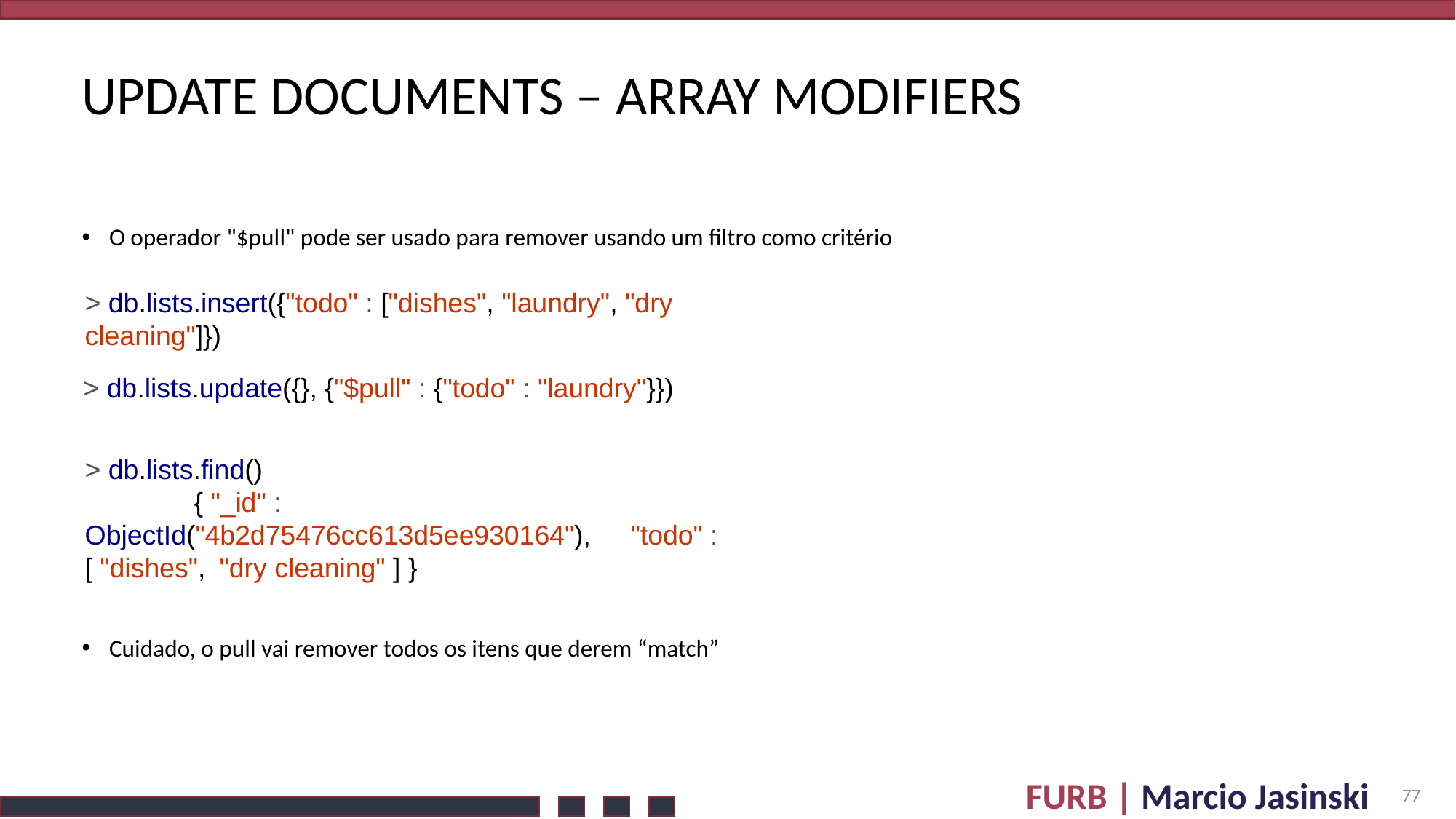

# update Documents – ARRAY MODIFIERS
O operador "$pull" pode ser usado para remover usando um filtro como critério

Cuidado, o pull vai remover todos os itens que derem “match”

> db.lists.insert({"todo" : ["dishes", "laundry", "dry cleaning"]})
> db.lists.update({}, {"$pull" : {"todo" : "laundry"}})
> db.lists.find()
	{ "_id" : ObjectId("4b2d75476cc613d5ee930164"), 	"todo" : [ "dishes",  "dry cleaning" ] }
77